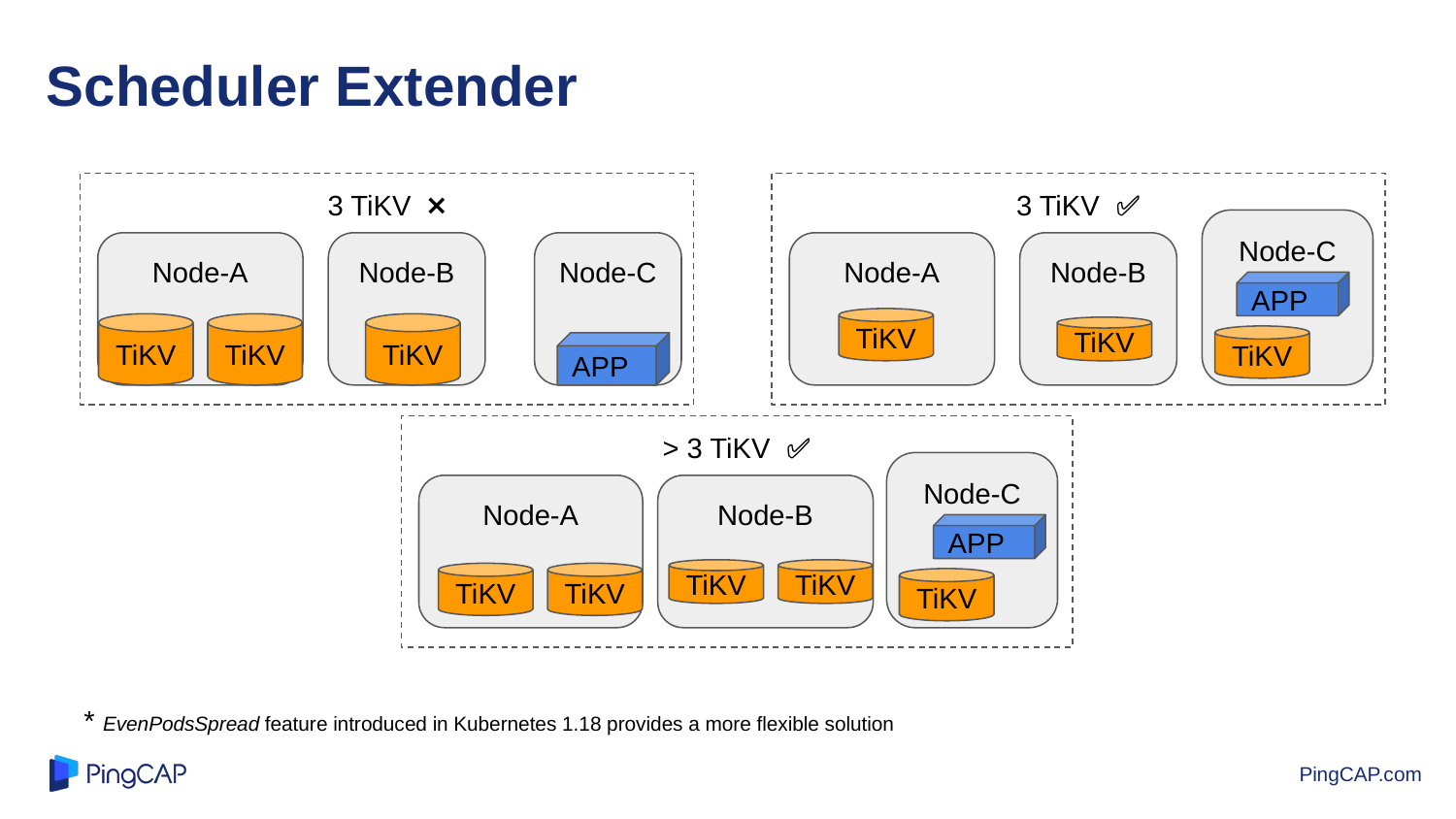

Scheduler Extender
3 TiKV  ❌
3 TiKV  ✅
Node-C
Node-B
Node-C
Node-A
Node-B
Node-A
APP
TiKV
TiKV
TiKV
TiKV
TiKV
TiKV
APP
> 3 TiKV  ✅
Node-C
Node-A
Node-B
APP
TiKV
TiKV
TiKV
TiKV
TiKV
* EvenPodsSpread feature introduced in Kubernetes 1.18 provides a more flexible solution